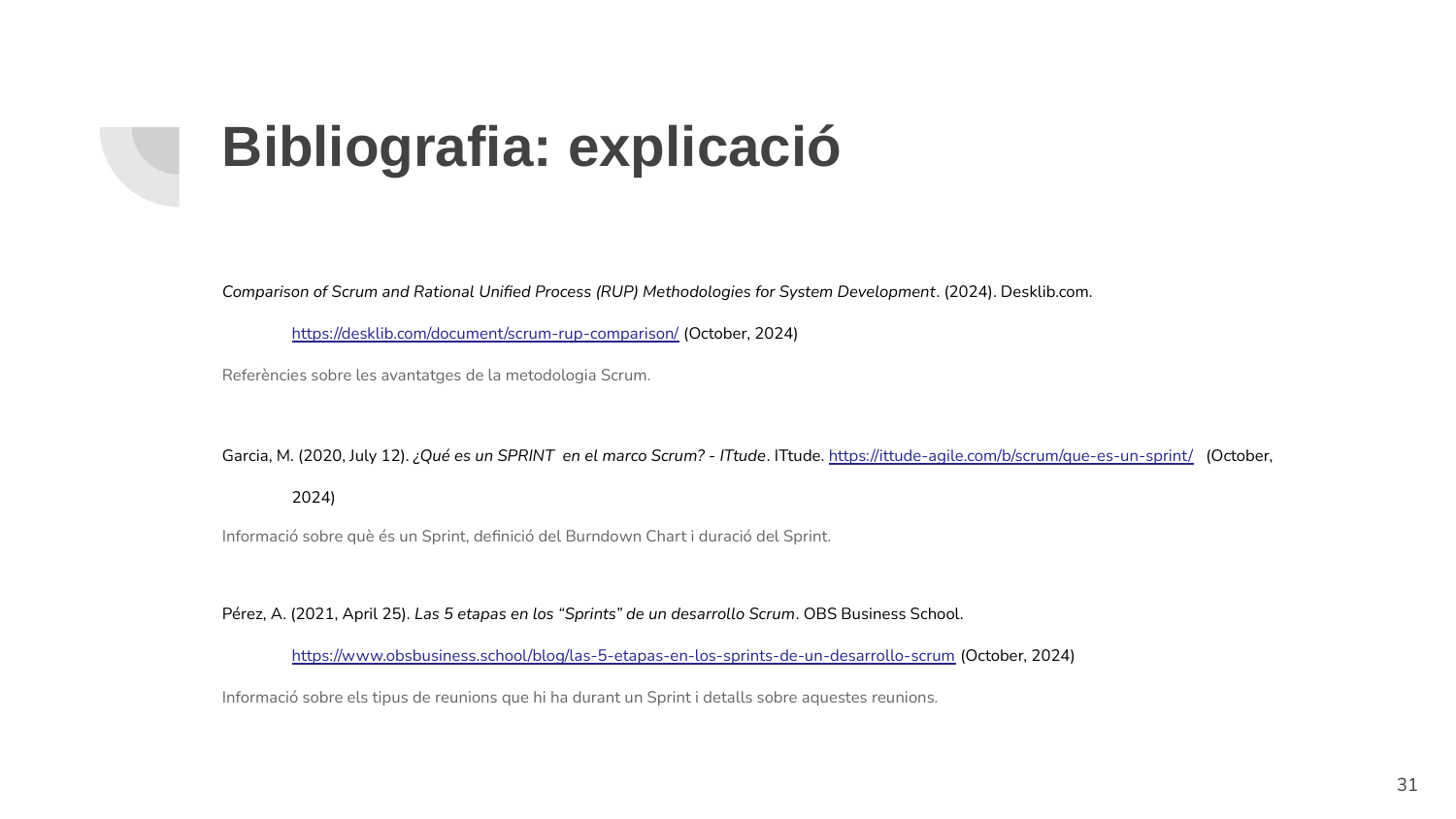

# Bibliografia: explicació

Comparison of Scrum and Rational Unified Process (RUP) Methodologies for System Development. (2024). Desklib.com. https://desklib.com/document/scrum-rup-comparison/ (October, 2024)
Referències sobre les avantatges de la metodologia Scrum.

Garcia, M. (2020, July 12). ¿Qué es un SPRINT  en el marco Scrum? - ITtude. ITtude. https://ittude-agile.com/b/scrum/que-es-un-sprint/   (October, 2024)
Informació sobre què és un Sprint, definició del Burndown Chart i duració del Sprint.

Pérez, A. (2021, April 25). Las 5 etapas en los “Sprints” de un desarrollo Scrum. OBS Business School. https://www.obsbusiness.school/blog/las-5-etapas-en-los-sprints-de-un-desarrollo-scrum (October, 2024)
Informació sobre els tipus de reunions que hi ha durant un Sprint i detalls sobre aquestes reunions.
31